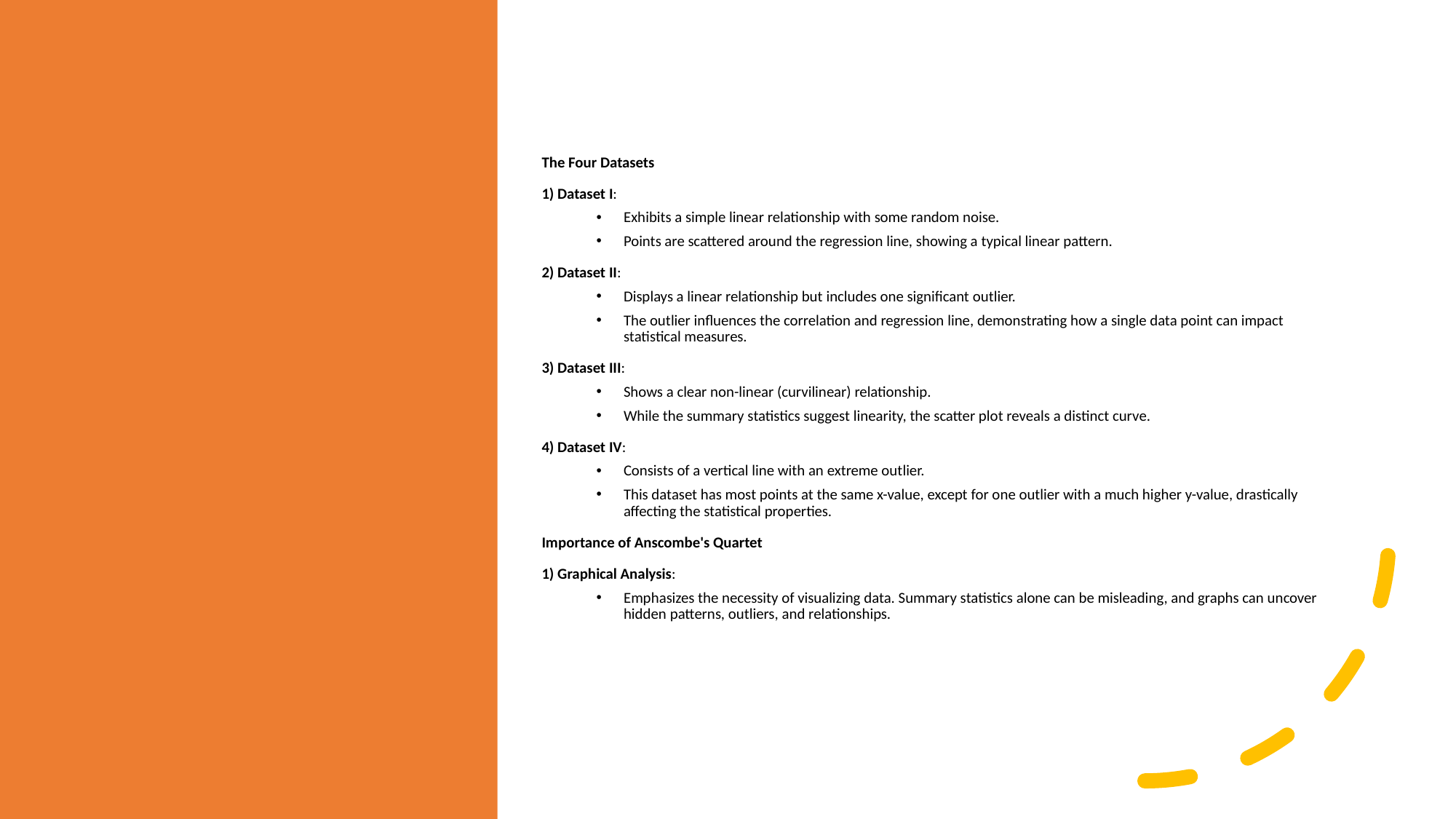

The Four Datasets
1) Dataset I:
Exhibits a simple linear relationship with some random noise.
Points are scattered around the regression line, showing a typical linear pattern.
2) Dataset II:
Displays a linear relationship but includes one significant outlier.
The outlier influences the correlation and regression line, demonstrating how a single data point can impact statistical measures.
3) Dataset III:
Shows a clear non-linear (curvilinear) relationship.
While the summary statistics suggest linearity, the scatter plot reveals a distinct curve.
4) Dataset IV:
Consists of a vertical line with an extreme outlier.
This dataset has most points at the same x-value, except for one outlier with a much higher y-value, drastically affecting the statistical properties.
Importance of Anscombe's Quartet
1) Graphical Analysis:
Emphasizes the necessity of visualizing data. Summary statistics alone can be misleading, and graphs can uncover hidden patterns, outliers, and relationships.